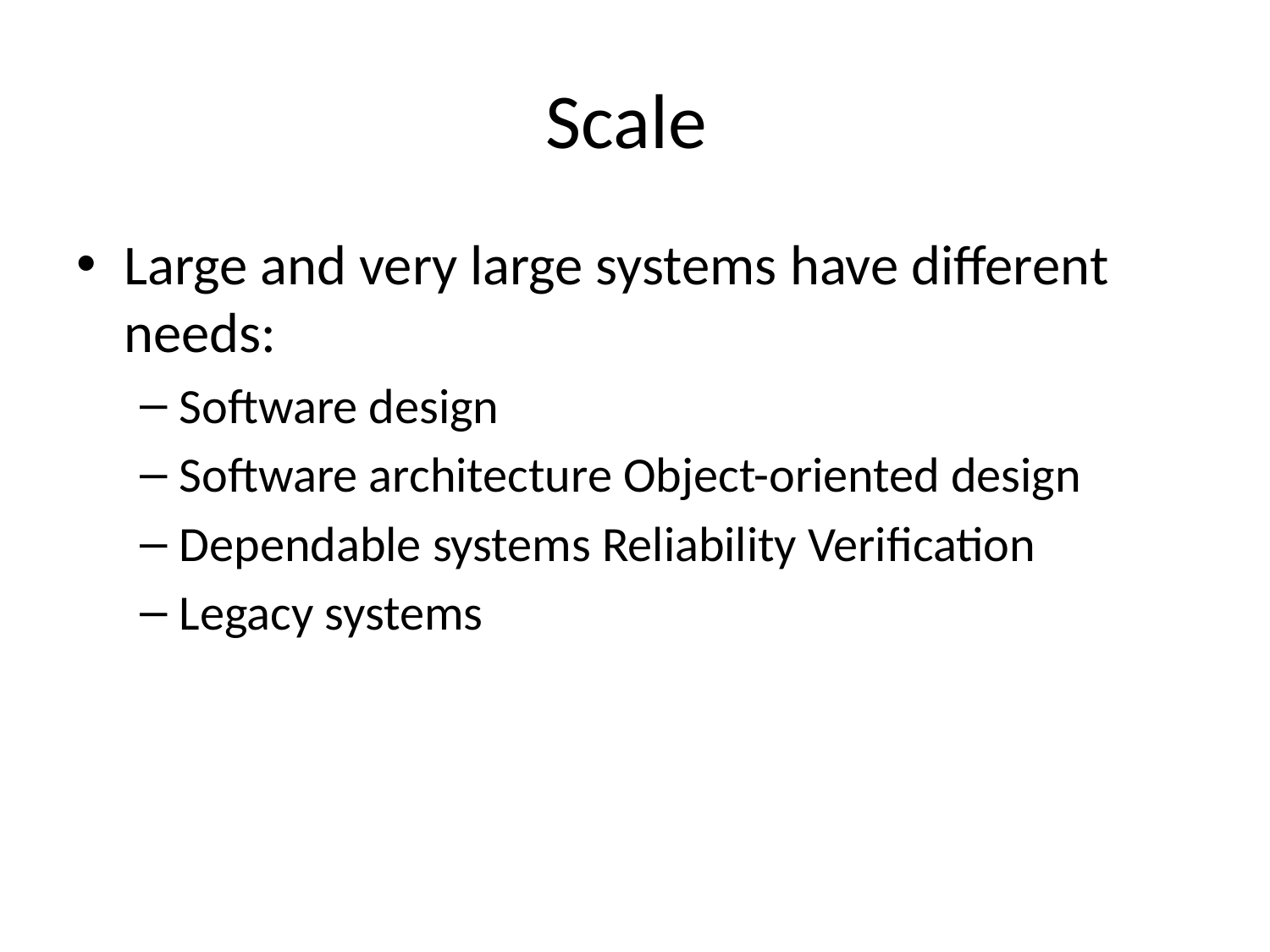

# Scale
Large and very large systems have different needs:
Software design
Software architecture Object-oriented design
Dependable systems Reliability Verification
Legacy systems